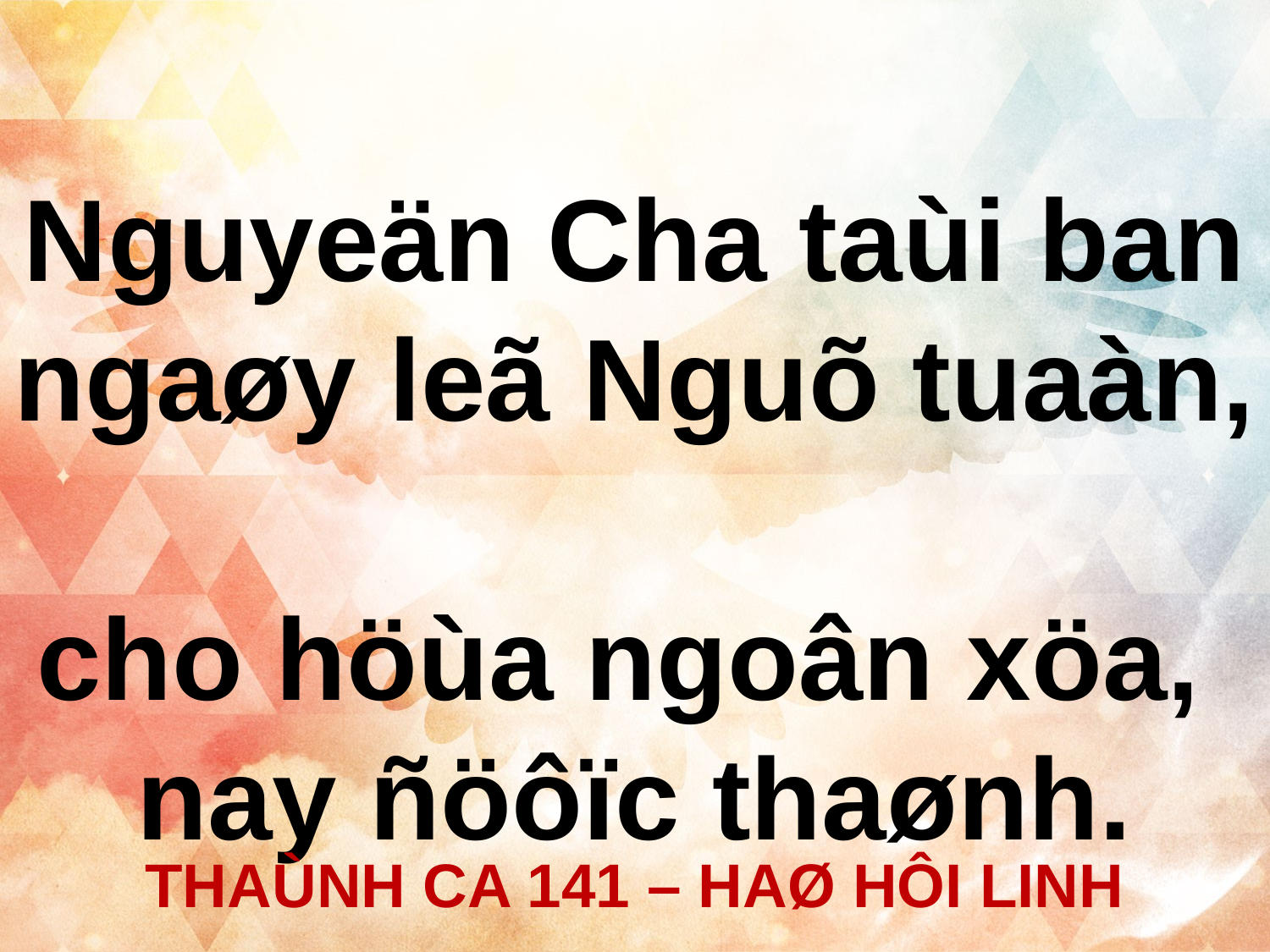

Nguyeän Cha taùi ban ngaøy leã Nguõ tuaàn,
cho höùa ngoân xöa,
nay ñöôïc thaønh.
THAÙNH CA 141 – HAØ HÔI LINH